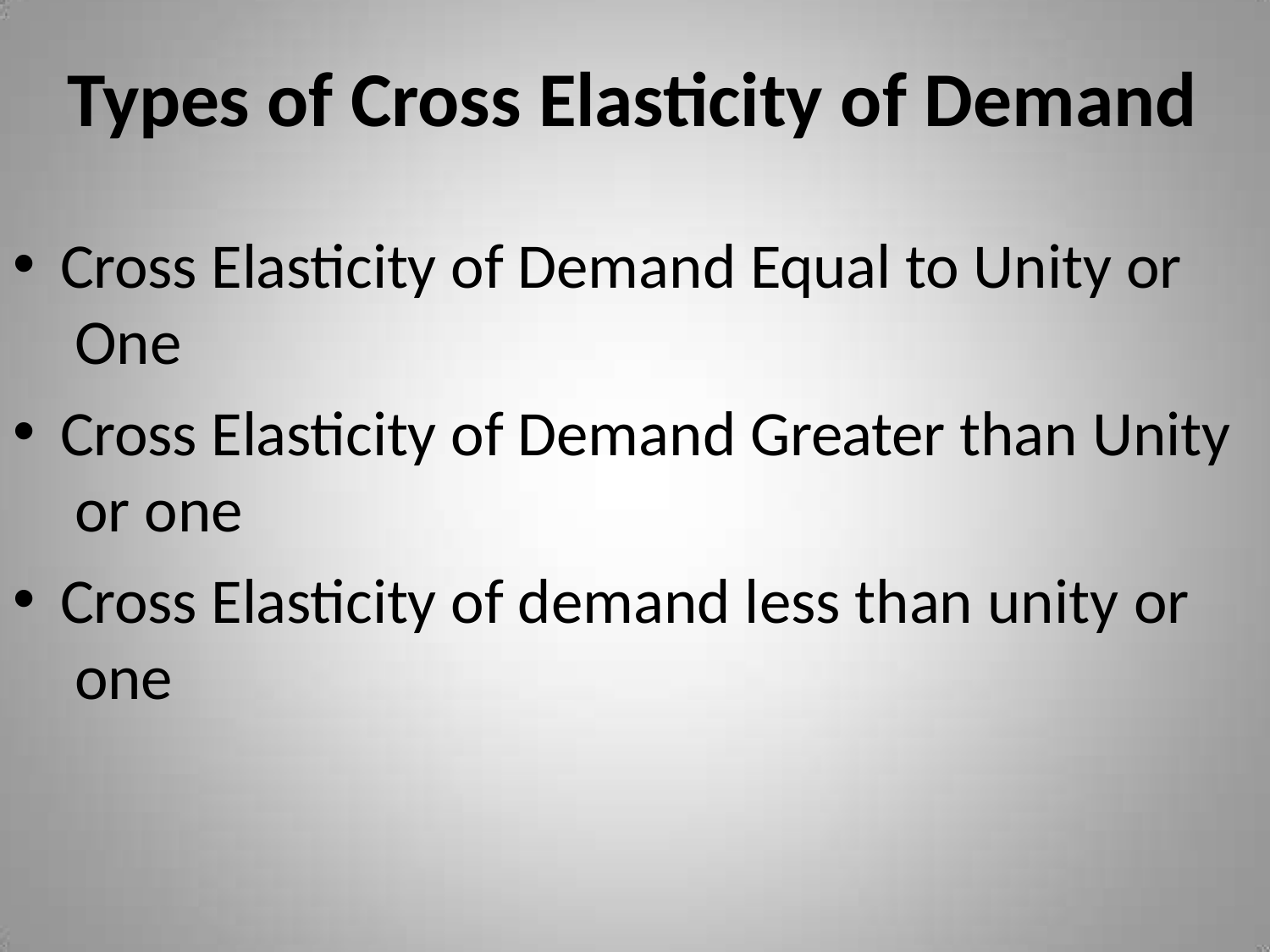

# Types of Cross Elasticity of Demand
Cross Elasticity of Demand Equal to Unity or  One
Cross Elasticity of Demand Greater than Unity  or one
Cross Elasticity of demand less than unity or  one